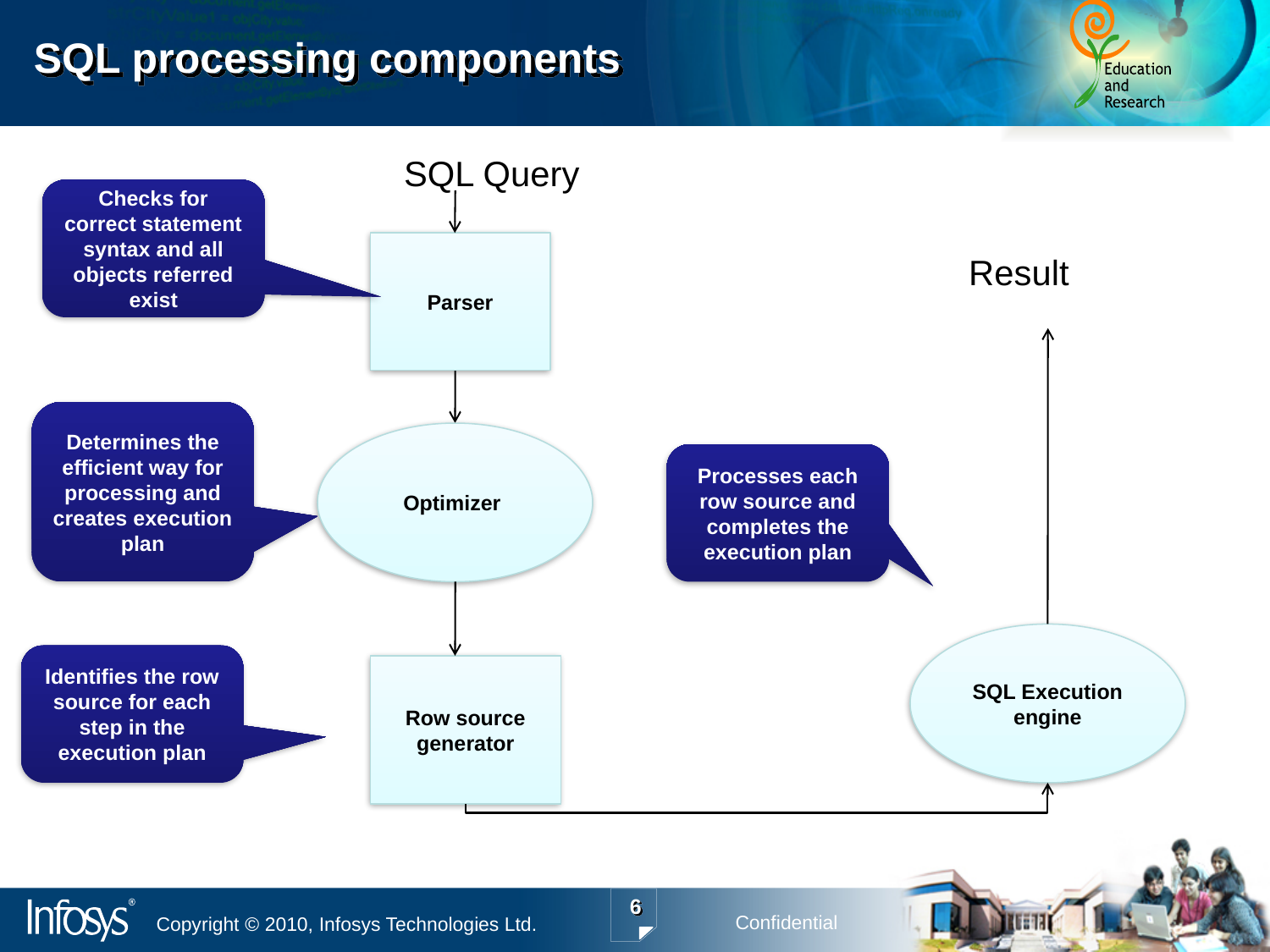

# SQL processing components
                                      SQL Query

                                                                                                Result

Checks for correct statement syntax and all objects referred exist
Parser
Determines the efficient way for processing and creates execution plan
Optimizer
Processes each row source and completes the execution plan
SQL Execution engine
Identifies the row source for each step in the execution plan
Row source generator

6